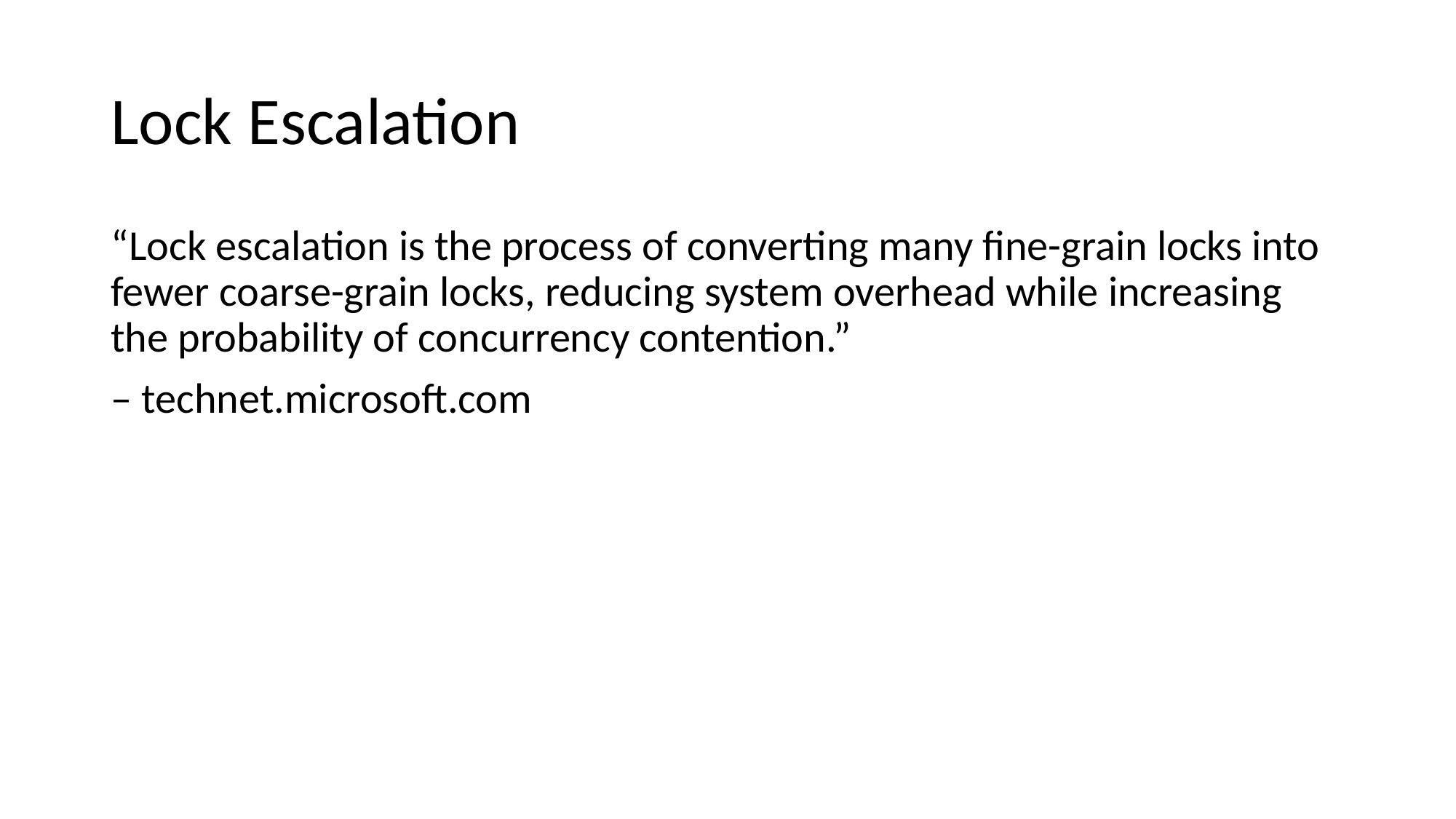

# Lock Escalation
“Lock escalation is the process of converting many fine-grain locks into fewer coarse-grain locks, reducing system overhead while increasing the probability of concurrency contention.”
– technet.microsoft.com